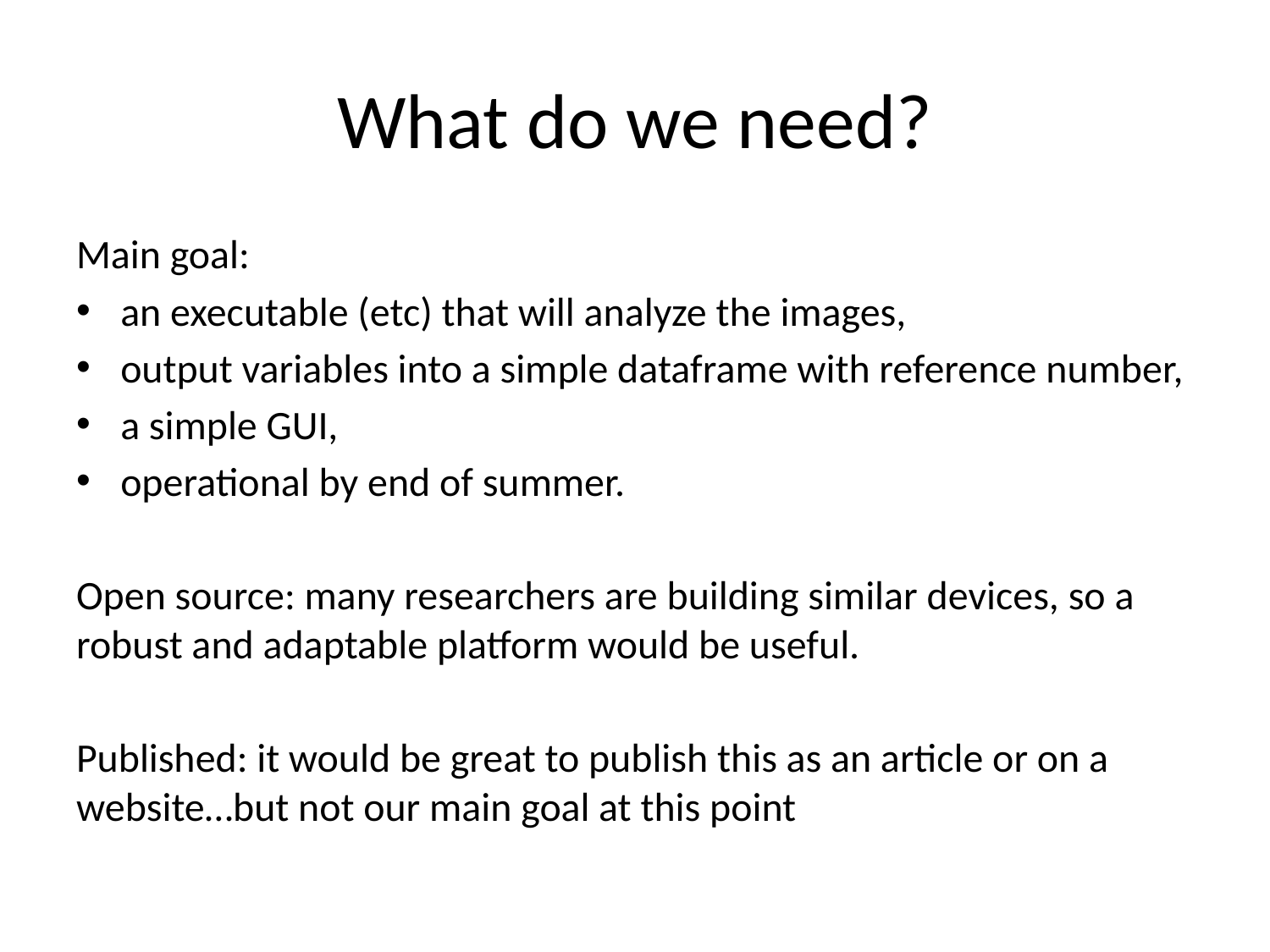

# What do we need?
Main goal:
an executable (etc) that will analyze the images,
output variables into a simple dataframe with reference number,
a simple GUI,
operational by end of summer.

Open source: many researchers are building similar devices, so a robust and adaptable platform would be useful.

Published: it would be great to publish this as an article or on a website…but not our main goal at this point